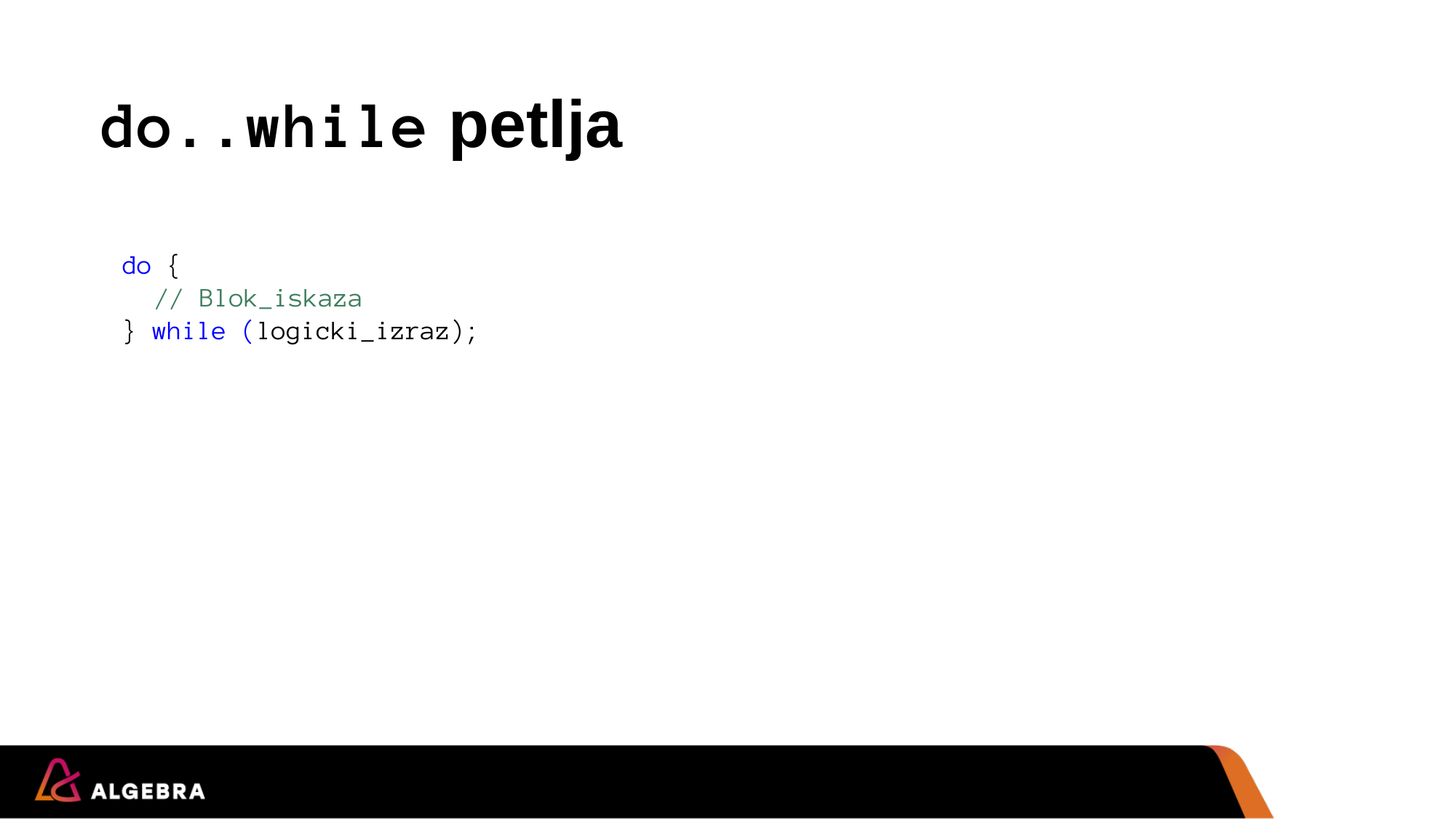

# do..while petlja

do {
	// Blok_iskaza
} while (logicki_izraz);